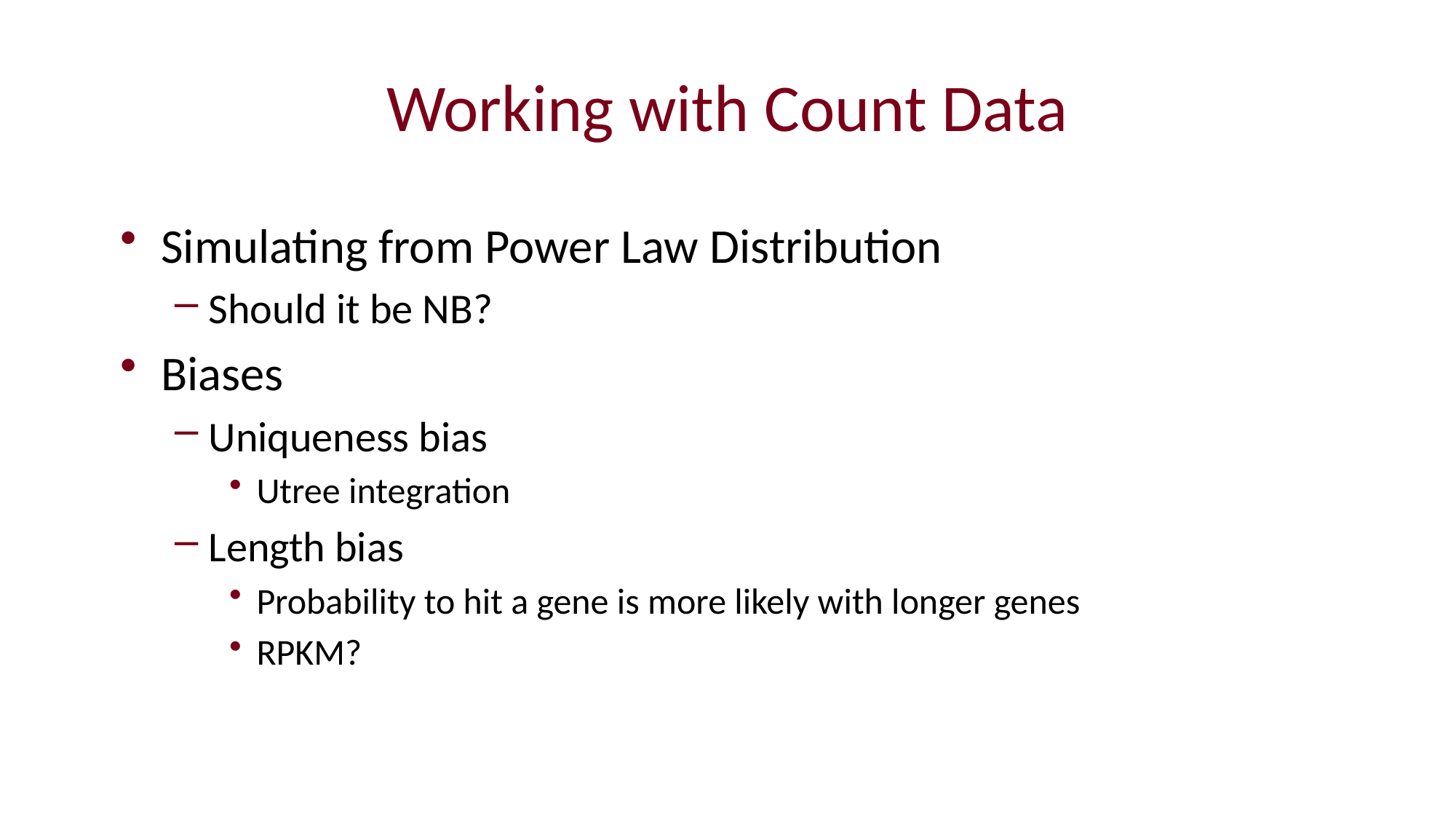

# Working with Count Data
Simulating from Power Law Distribution
Should it be NB?
Biases
Uniqueness bias
Utree integration
Length bias
Probability to hit a gene is more likely with longer genes
RPKM?